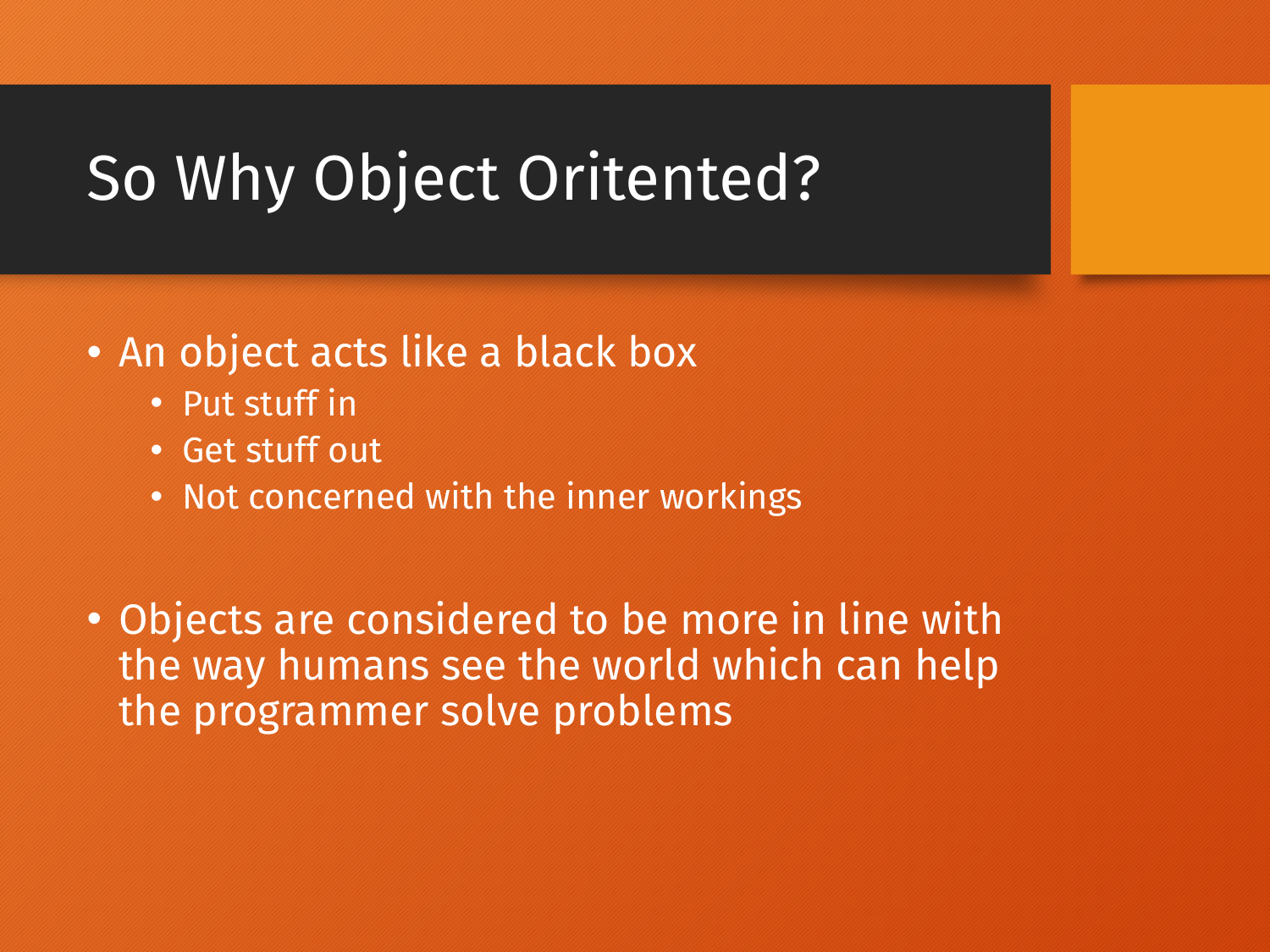

# So Why Object Oritented?
An object acts like a black box
Put stuff in
Get stuff out
Not concerned with the inner workings

Objects are considered to be more in line with the way humans see the world which can help the programmer solve problems